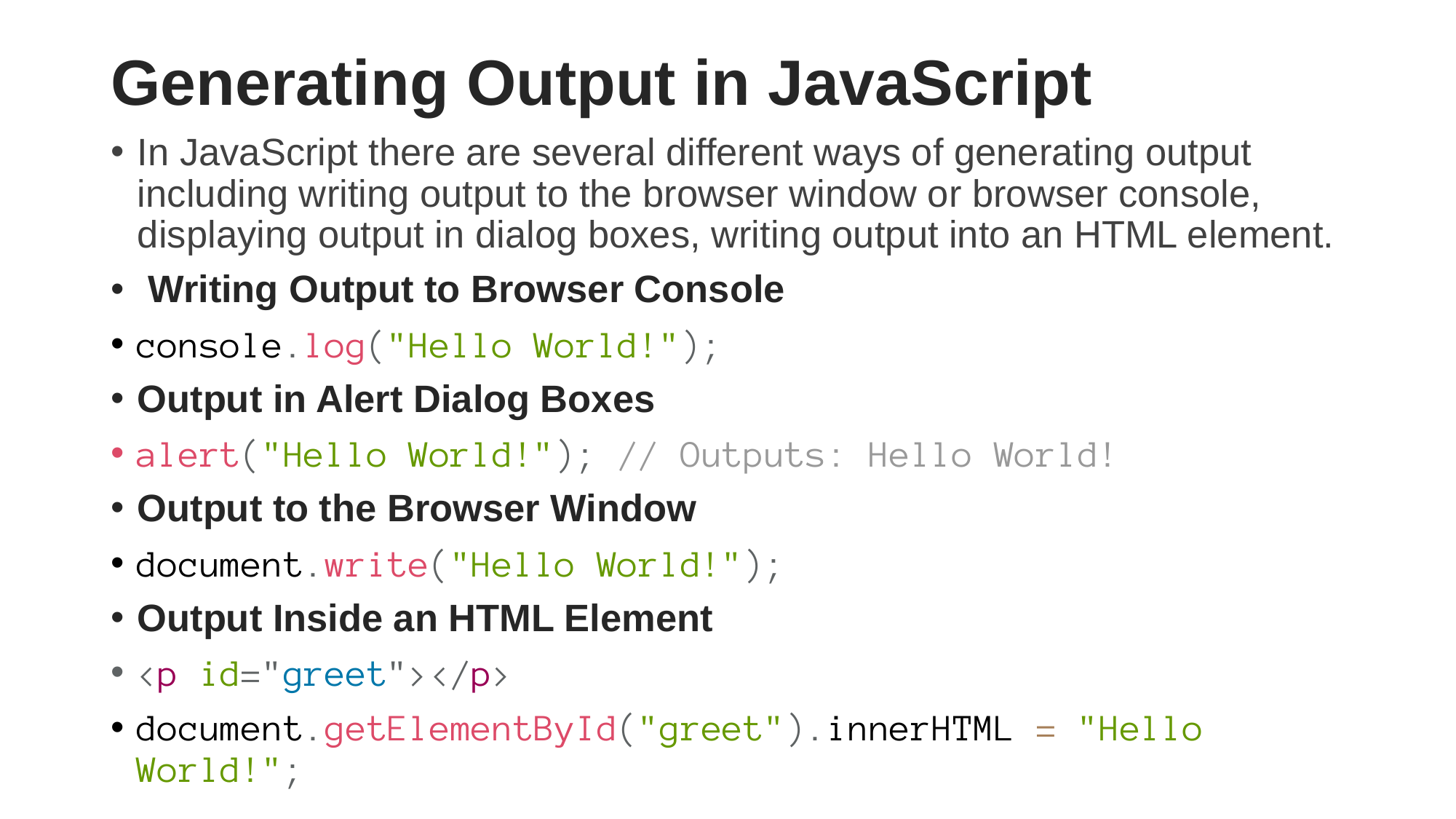

# Generating Output in JavaScript
In JavaScript there are several different ways of generating output including writing output to the browser window or browser console, displaying output in dialog boxes, writing output into an HTML element.
 Writing Output to Browser Console
console.log("Hello World!");
Output in Alert Dialog Boxes
alert("Hello World!"); // Outputs: Hello World!
Output to the Browser Window
document.write("Hello World!");
Output Inside an HTML Element
<p id="greet"></p>
document.getElementById("greet").innerHTML = "Hello World!";